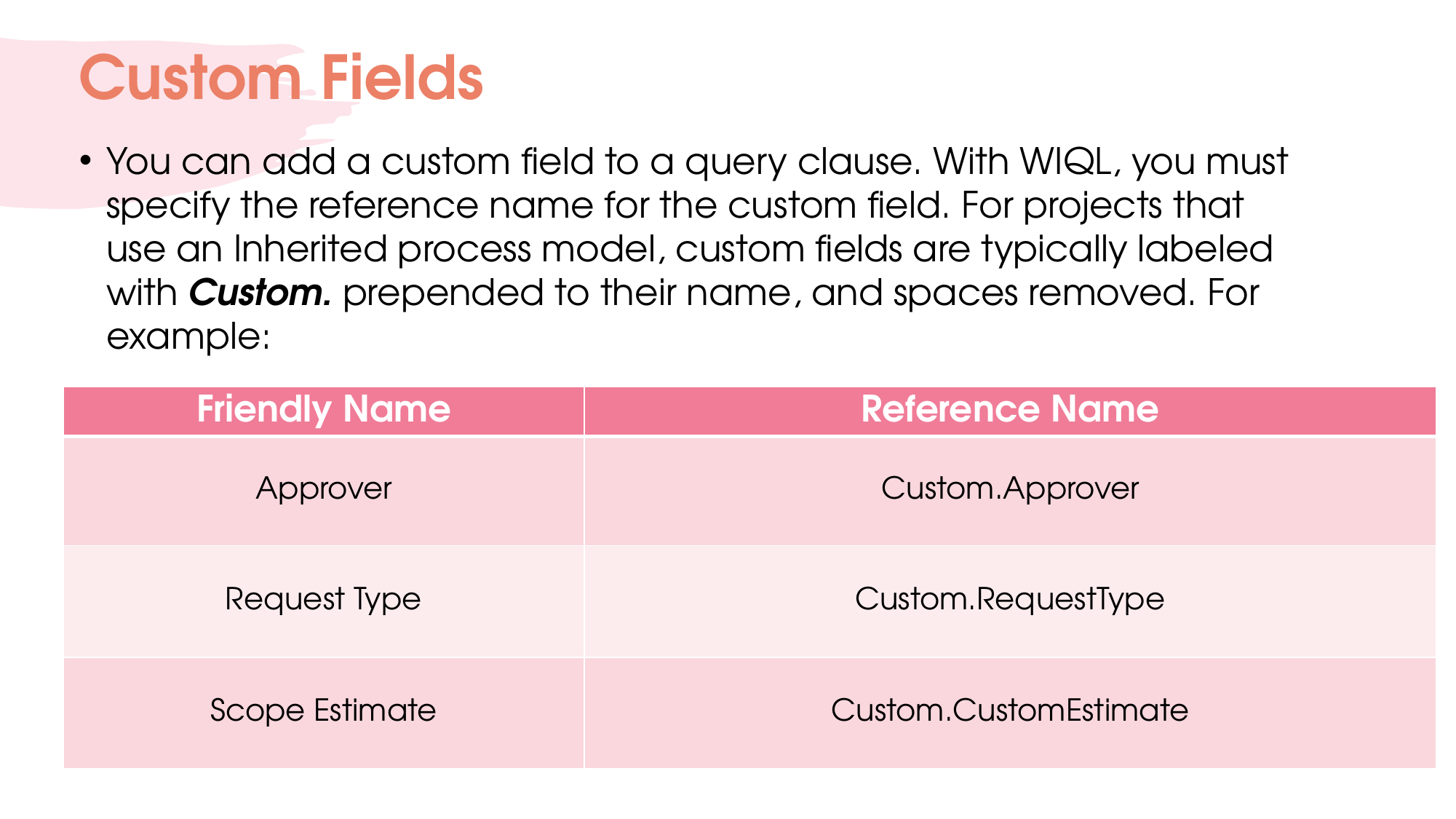

# Custom Fields
You can add a custom field to a query clause. With WIQL, you must specify the reference name for the custom field. For projects that use an Inherited process model, custom fields are typically labeled with Custom. prepended to their name, and spaces removed. For example:
| Friendly Name | Reference Name |
| --- | --- |
| Approver | Custom.Approver |
| Request Type | Custom.RequestType |
| Scope Estimate | Custom.CustomEstimate |